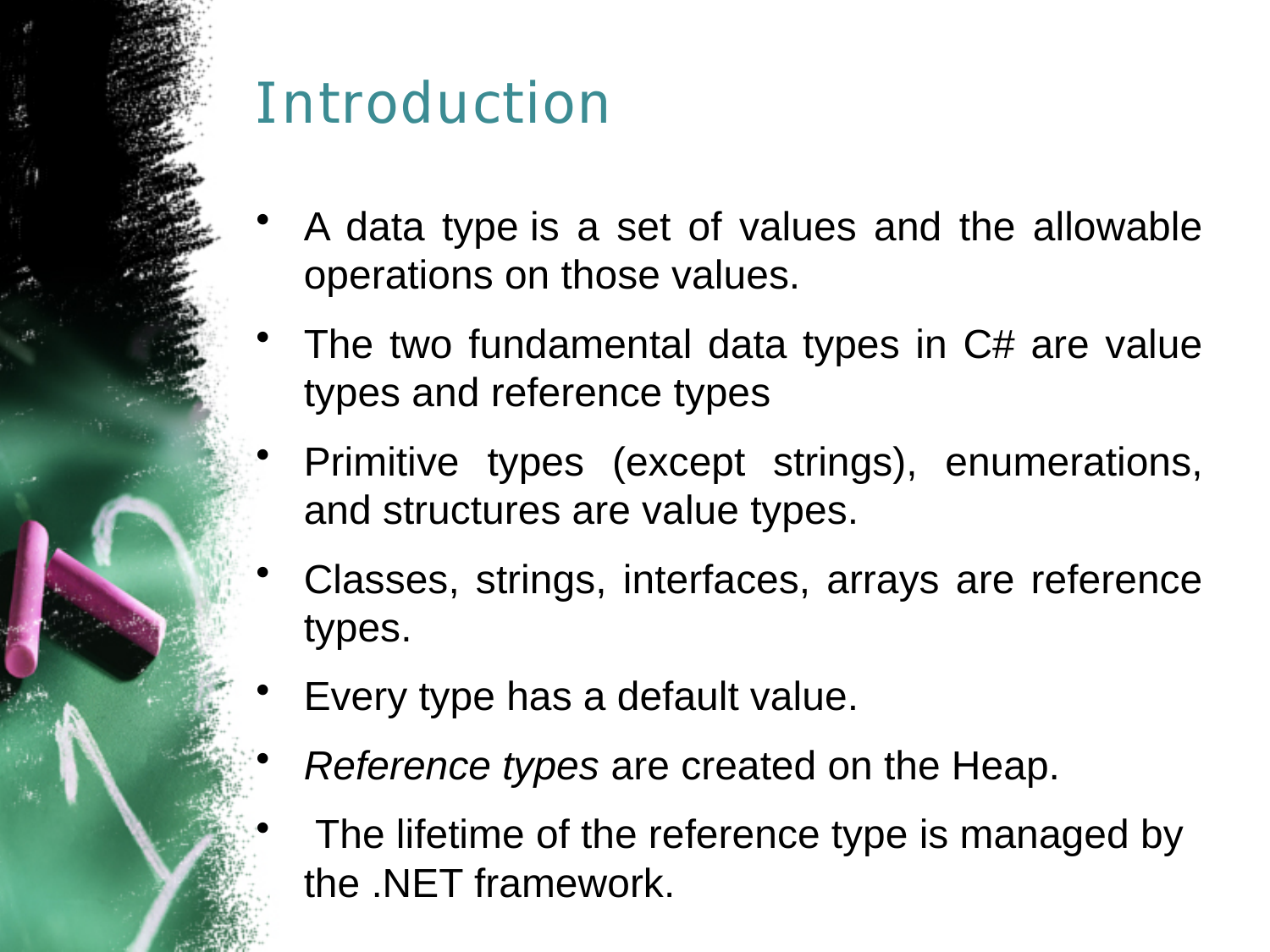

# Introduction
A data type is a set of values and the allowable operations on those values.
The two fundamental data types in C# are value types and reference types
Primitive types (except strings), enumerations, and structures are value types.
Classes, strings, interfaces, arrays are reference types.
Every type has a default value.
Reference types are created on the Heap.
 The lifetime of the reference type is managed by the .NET framework.